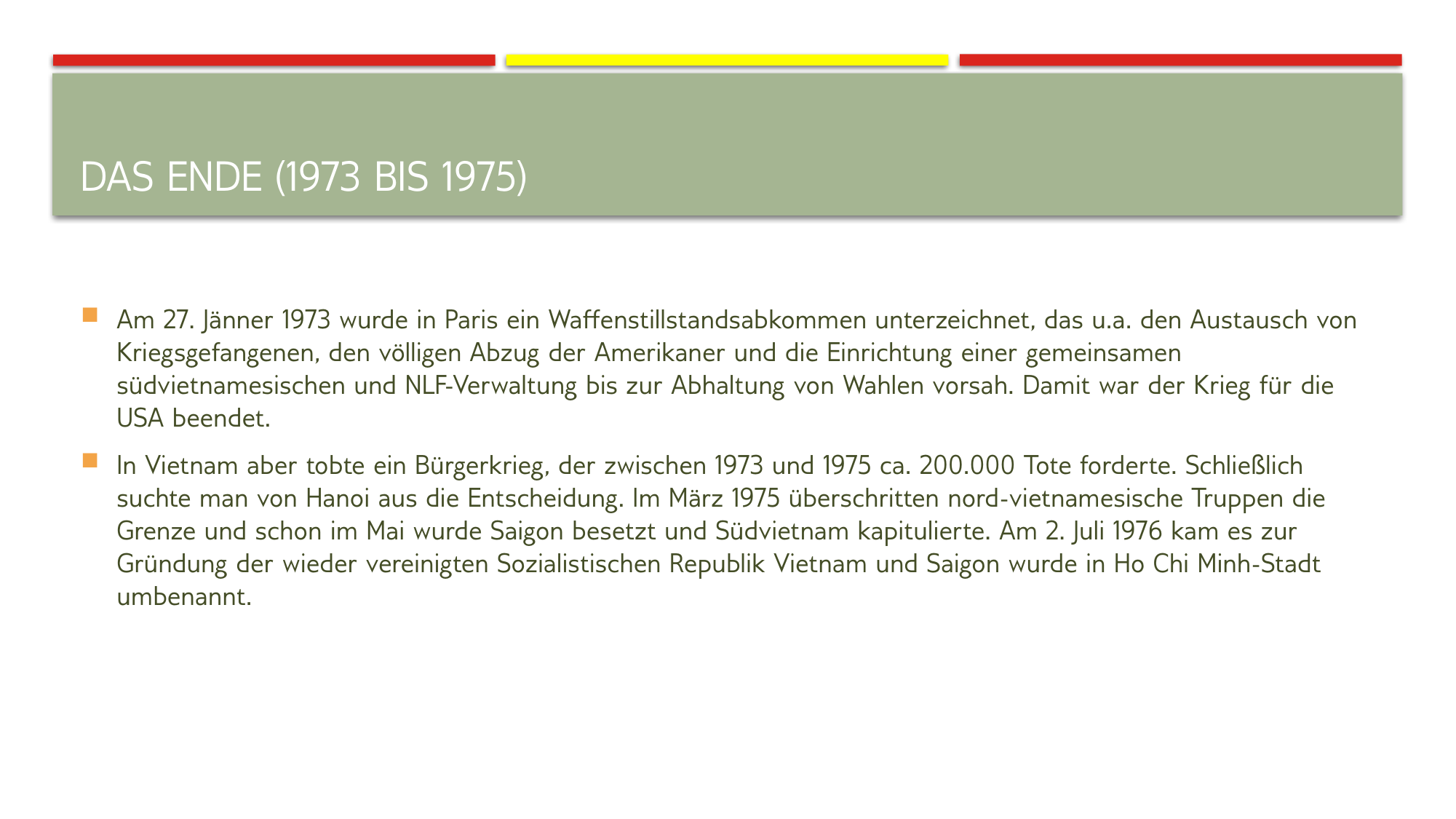

# Das Ende (1973 bis 1975)
Am 27. Jänner 1973 wurde in Paris ein Waffenstillstandsabkommen unterzeichnet, das u.a. den Austausch von Kriegsgefangenen, den völligen Abzug der Amerikaner und die Einrichtung einer gemeinsamen südvietnamesischen und NLF-Verwaltung bis zur Abhaltung von Wahlen vorsah. Damit war der Krieg für die USA beendet.
In Vietnam aber tobte ein Bürgerkrieg, der zwischen 1973 und 1975 ca. 200.000 Tote forderte. Schließlich suchte man von Hanoi aus die Entscheidung. Im März 1975 überschritten nord-vietnamesische Truppen die Grenze und schon im Mai wurde Saigon besetzt und Südvietnam kapitulierte. Am 2. Juli 1976 kam es zur Gründung der wieder vereinigten Sozialistischen Republik Vietnam und Saigon wurde in Ho Chi Minh-Stadt umbenannt.